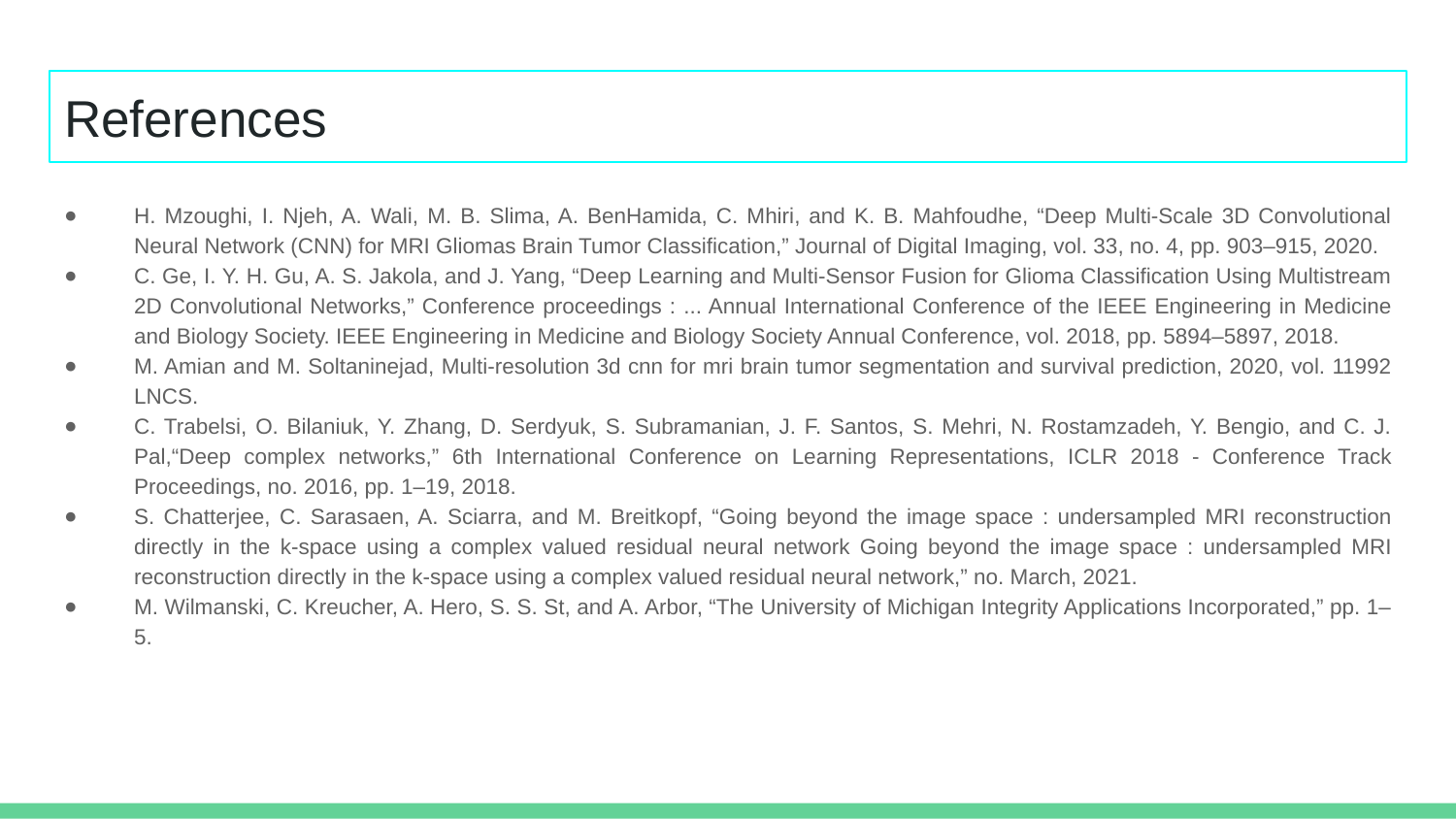

# References
H. Mzoughi, I. Njeh, A. Wali, M. B. Slima, A. BenHamida, C. Mhiri, and K. B. Mahfoudhe, “Deep Multi-Scale 3D Convolutional Neural Network (CNN) for MRI Gliomas Brain Tumor Classification,” Journal of Digital Imaging, vol. 33, no. 4, pp. 903–915, 2020.
C. Ge, I. Y. H. Gu, A. S. Jakola, and J. Yang, “Deep Learning and Multi-Sensor Fusion for Glioma Classification Using Multistream 2D Convolutional Networks,” Conference proceedings : ... Annual International Conference of the IEEE Engineering in Medicine and Biology Society. IEEE Engineering in Medicine and Biology Society Annual Conference, vol. 2018, pp. 5894–5897, 2018.
M. Amian and M. Soltaninejad, Multi-resolution 3d cnn for mri brain tumor segmentation and survival prediction, 2020, vol. 11992 LNCS.
C. Trabelsi, O. Bilaniuk, Y. Zhang, D. Serdyuk, S. Subramanian, J. F. Santos, S. Mehri, N. Rostamzadeh, Y. Bengio, and C. J. Pal,“Deep complex networks,” 6th International Conference on Learning Representations, ICLR 2018 - Conference Track Proceedings, no. 2016, pp. 1–19, 2018.
S. Chatterjee, C. Sarasaen, A. Sciarra, and M. Breitkopf, “Going beyond the image space : undersampled MRI reconstruction directly in the k-space using a complex valued residual neural network Going beyond the image space : undersampled MRI reconstruction directly in the k-space using a complex valued residual neural network,” no. March, 2021.
M. Wilmanski, C. Kreucher, A. Hero, S. S. St, and A. Arbor, “The University of Michigan Integrity Applications Incorporated,” pp. 1–5.